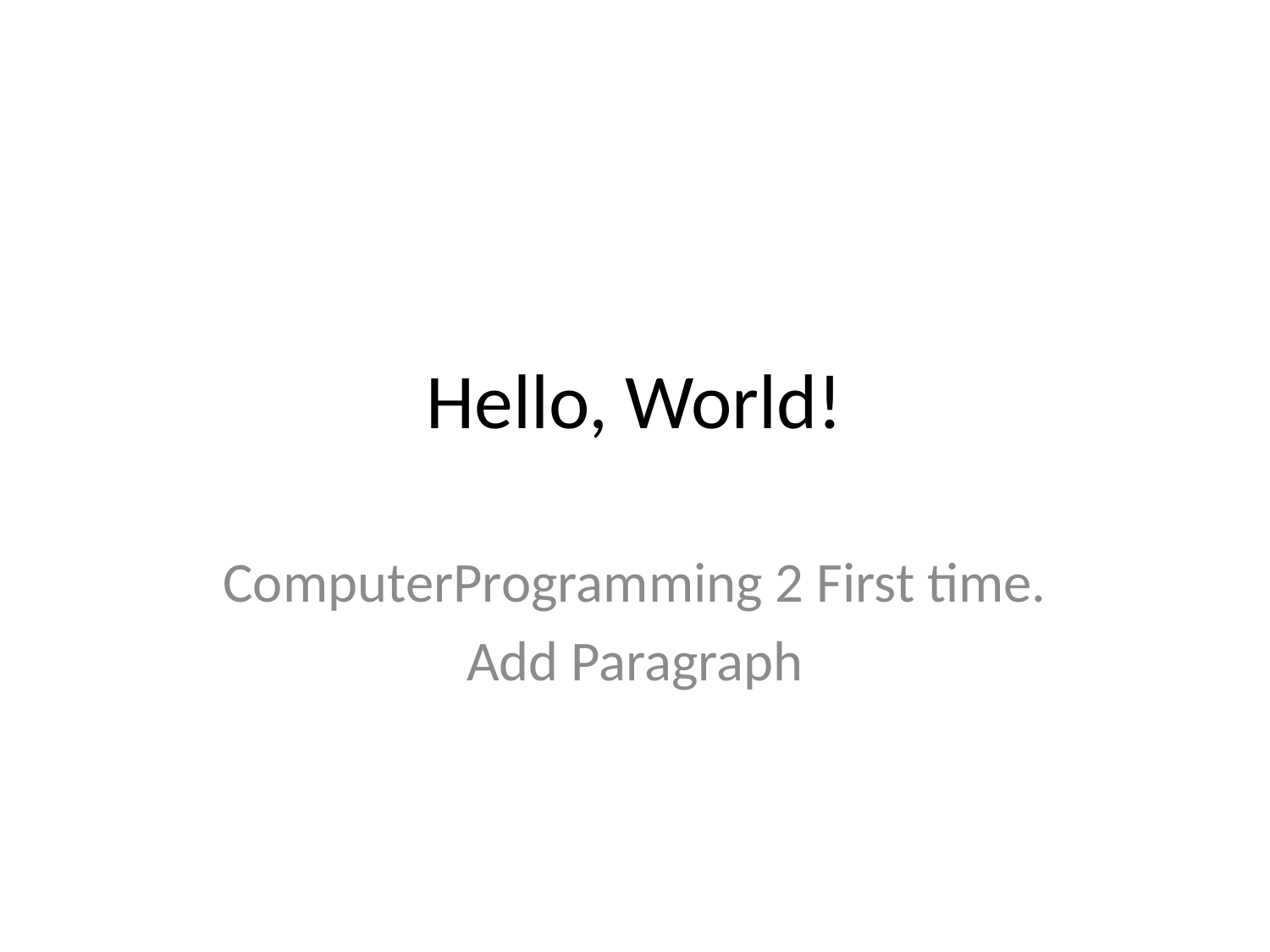

# Hello, World!
ComputerProgramming 2 First time.
Add Paragraph